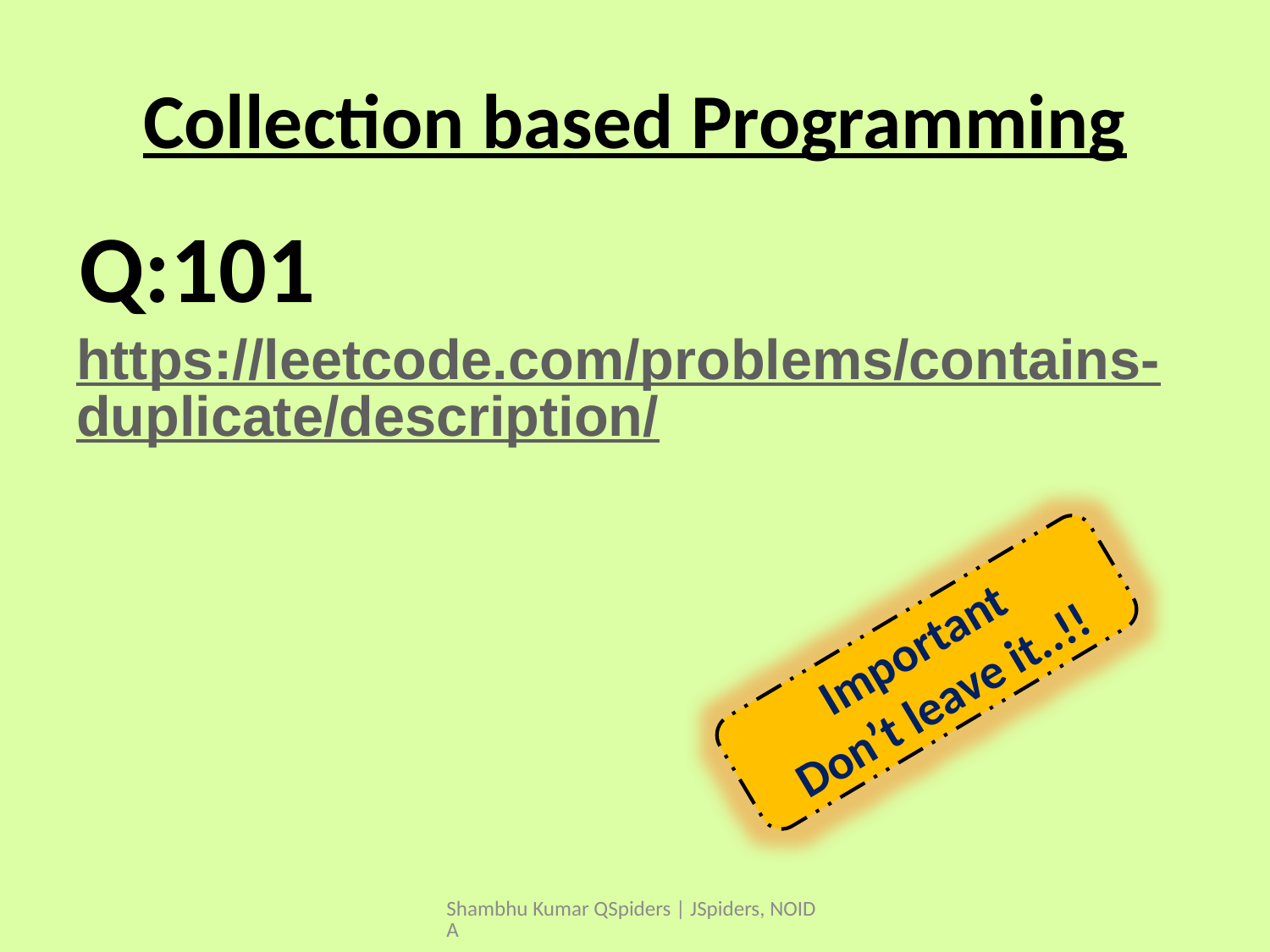

# Collection based Programming

https://leetcode.com/problems/contains-duplicate/description/
Q:101
Important
Don’t leave it..!!
Shambhu Kumar QSpiders | JSpiders, NOIDA